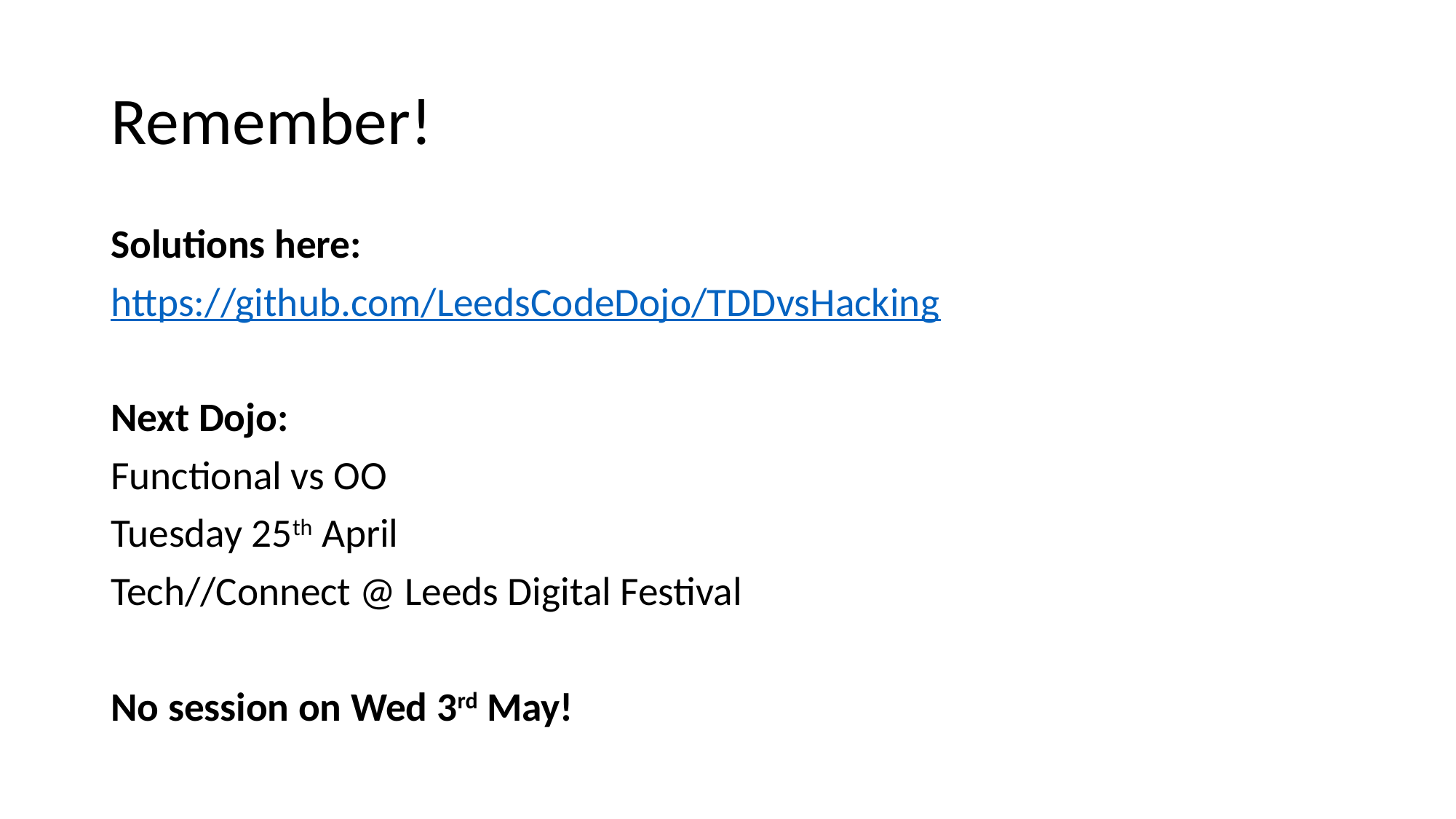

# Remember!
Solutions here:
https://github.com/LeedsCodeDojo/TDDvsHacking

Next Dojo:
Functional vs OO
Tuesday 25th April
Tech//Connect @ Leeds Digital Festival

No session on Wed 3rd May!